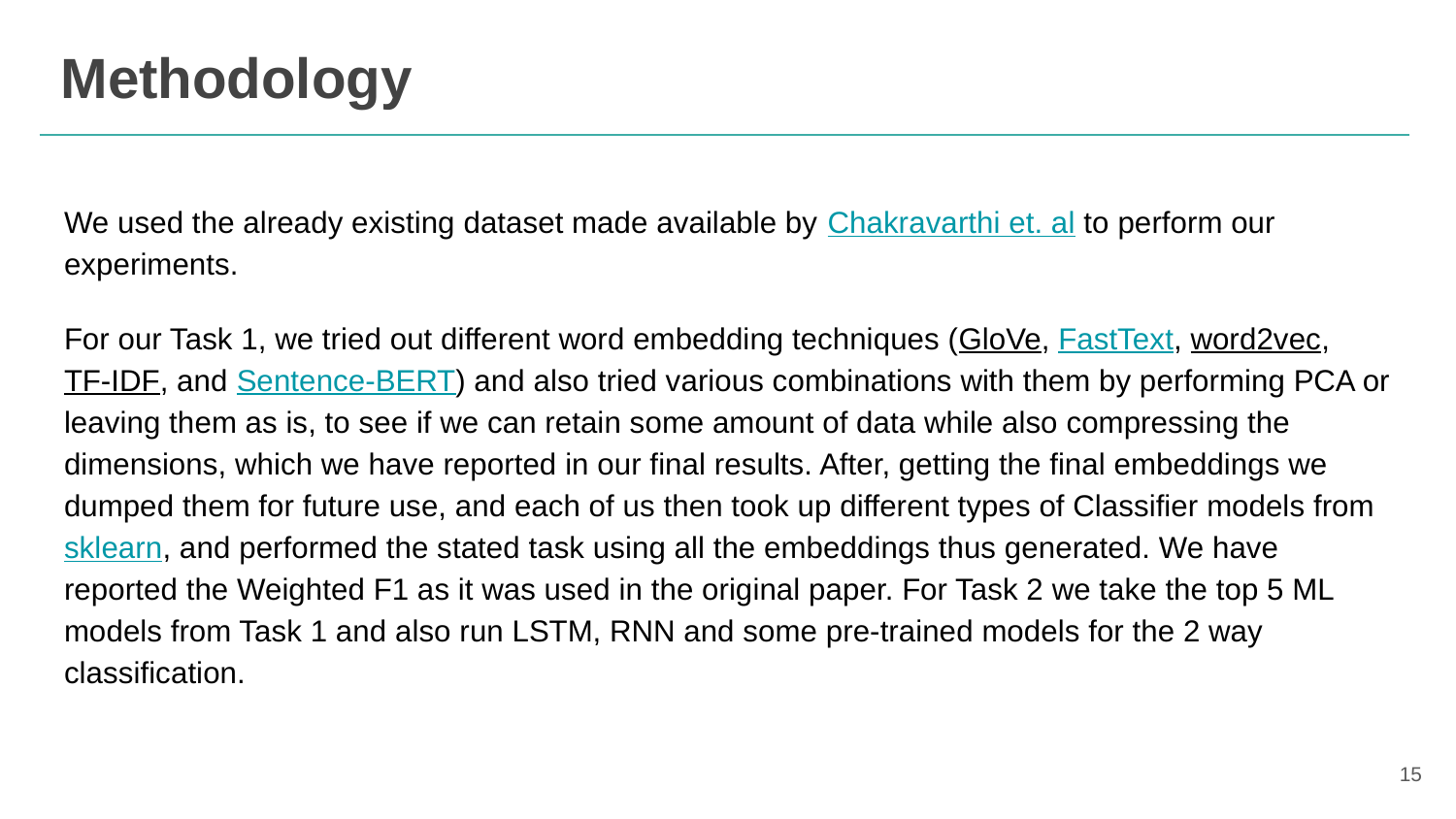

# Methodology
We used the already existing dataset made available by Chakravarthi et. al to perform our experiments.
For our Task 1, we tried out different word embedding	techniques (GloVe, FastText, word2vec, TF-IDF, and Sentence-BERT) and also tried various combinations with them by performing PCA or leaving them as is, to see if we can retain some amount of data while also compressing the dimensions, which we have reported in our final results. After, getting the final embeddings we dumped them for future use, and each of us then took up different types of Classifier models from sklearn, and performed the stated task using all the embeddings thus generated. We have reported the Weighted F1 as it was used in the original paper. For Task 2 we take the top 5 ML models from Task 1 and also run LSTM, RNN and some pre-trained models for the 2 way classification.
15